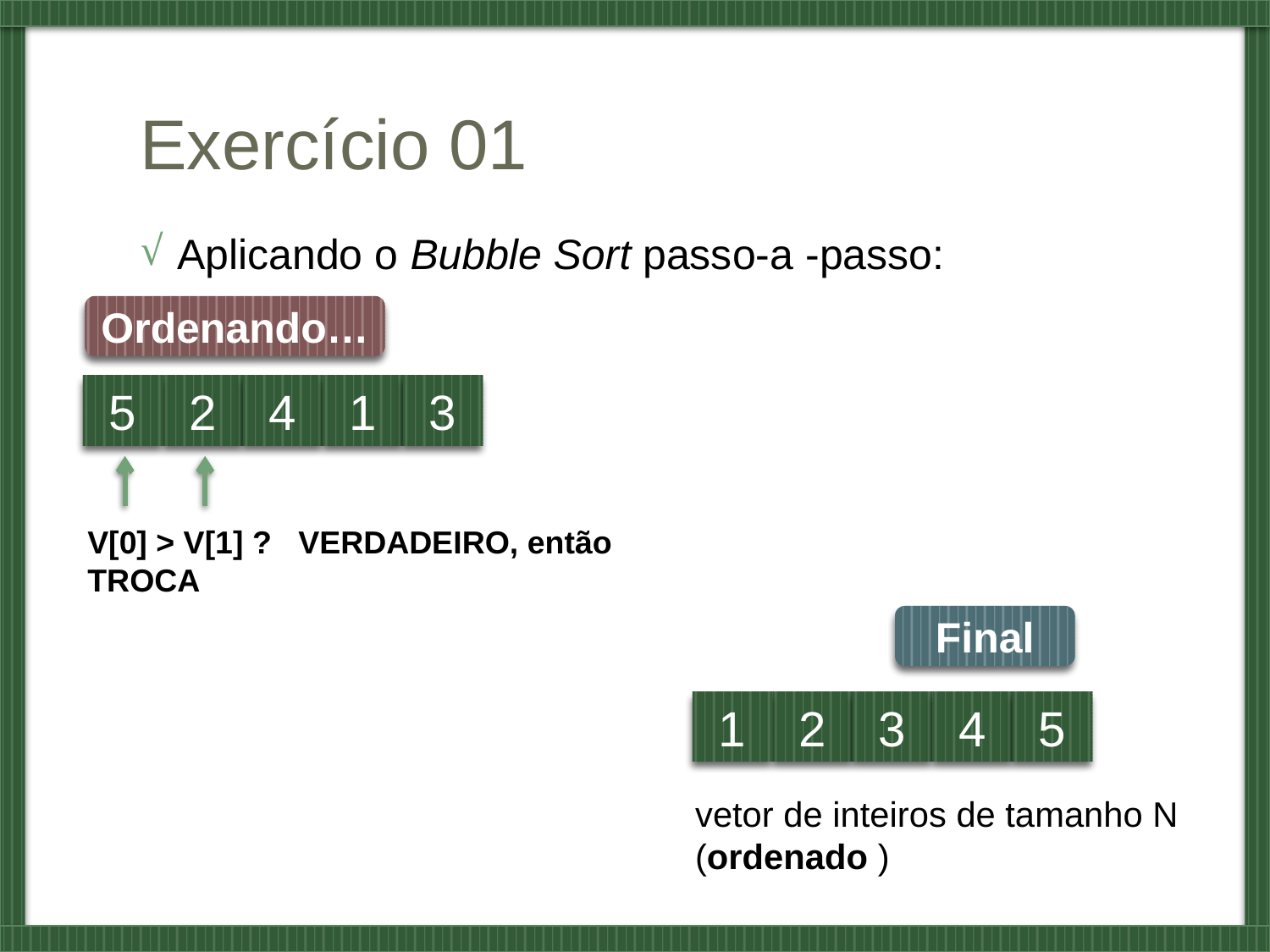

# Exercício 01
Aplicando o Bubble Sort passo-a -passo:

Ordenando…
5
2
4
1
3

V[0] > V[1] ?   VERDADEIRO, então TROCA
Final
1
2
3
4
5
vetor de inteiros de tamanho N
(ordenado )